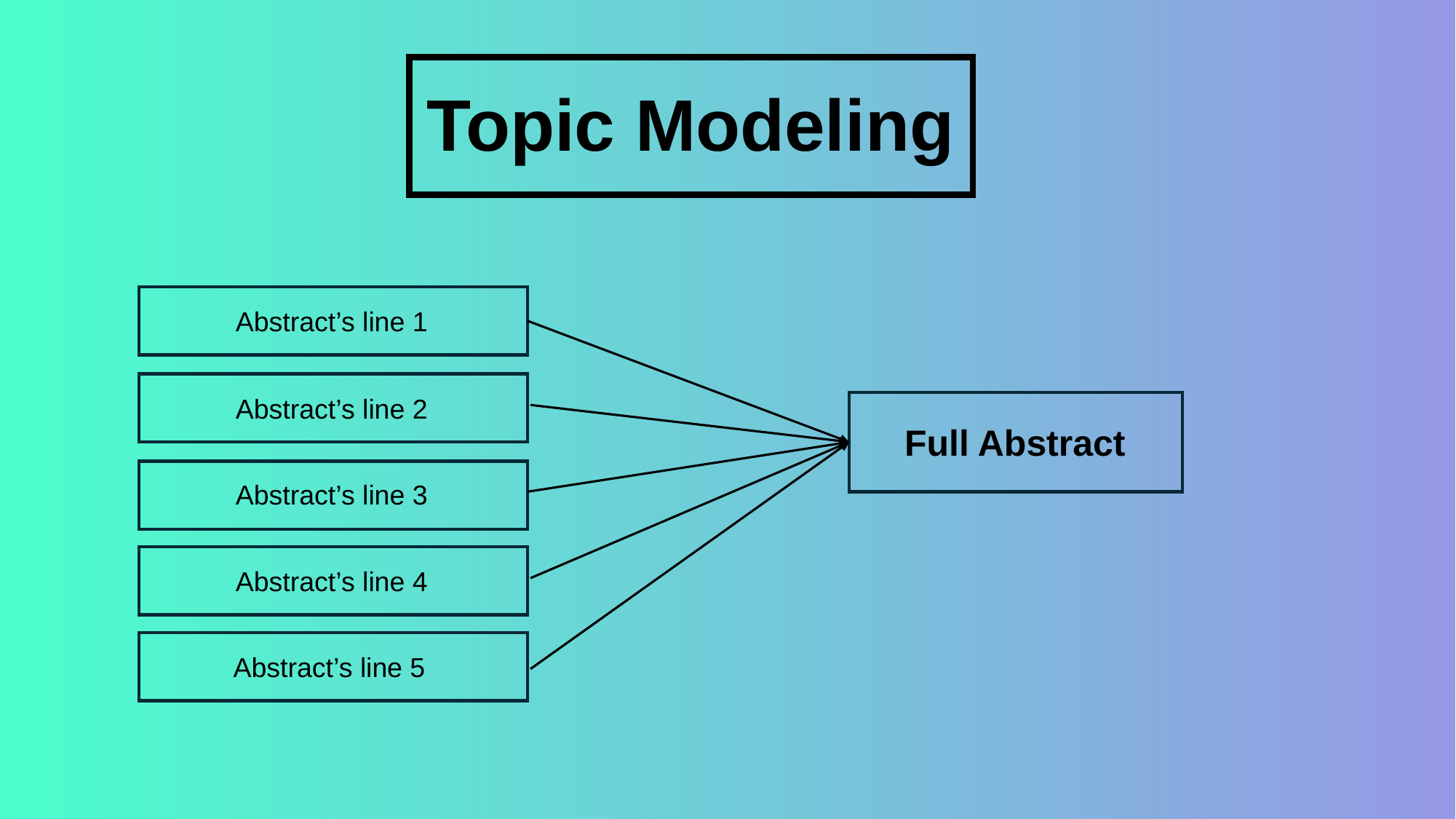

Topic Modeling

Abstract’s line 1

Abstract’s line 2

Full Abstract

Abstract’s line 3

Abstract’s line 4

Abstract’s line 5